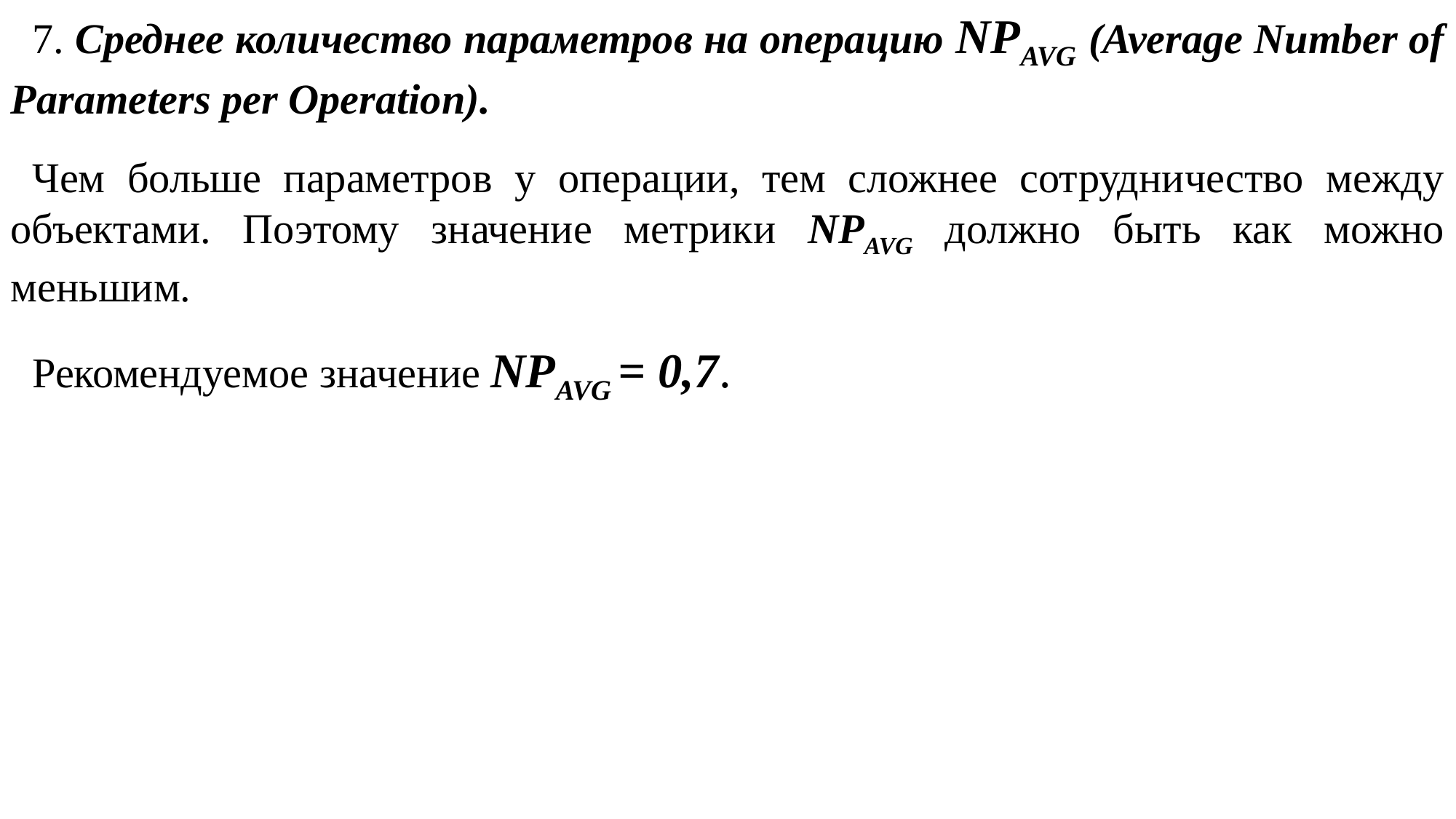

7. Среднее количество параметров на операцию NPAVG (Average Number of Parameters per Operation).
Чем больше параметров у операции, тем сложнее сотрудничество между объектами. Поэтому значение метрики NPAVG должно быть как можно меньшим.
Рекомендуемое значение NPAVG = 0,7.